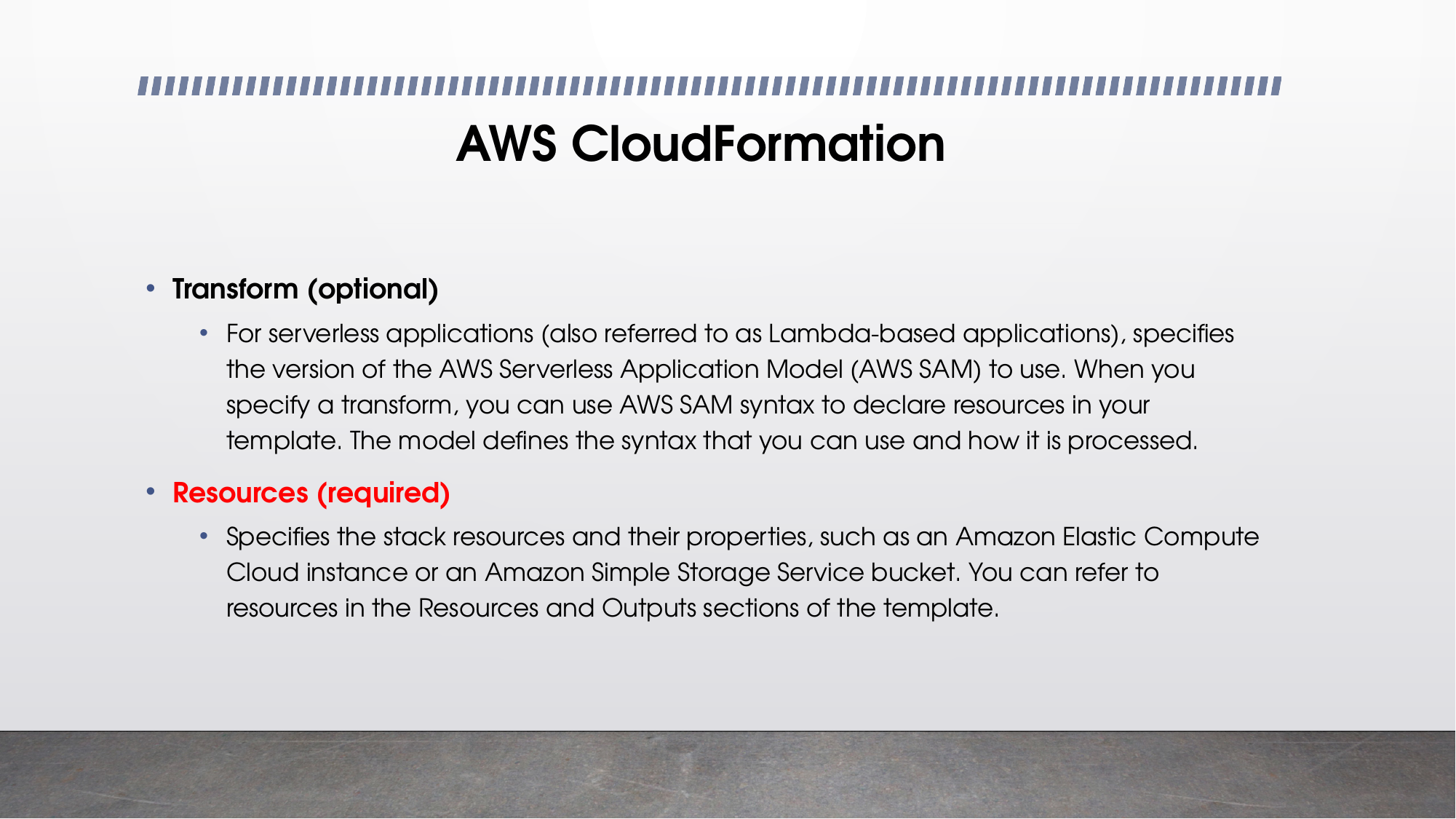

# AWS CloudFormation
Transform (optional)
For serverless applications (also referred to as Lambda-based applications), specifies the version of the AWS Serverless Application Model (AWS SAM) to use. When you specify a transform, you can use AWS SAM syntax to declare resources in your template. The model defines the syntax that you can use and how it is processed.
Resources (required)
Specifies the stack resources and their properties, such as an Amazon Elastic Compute Cloud instance or an Amazon Simple Storage Service bucket. You can refer to resources in the Resources and Outputs sections of the template.